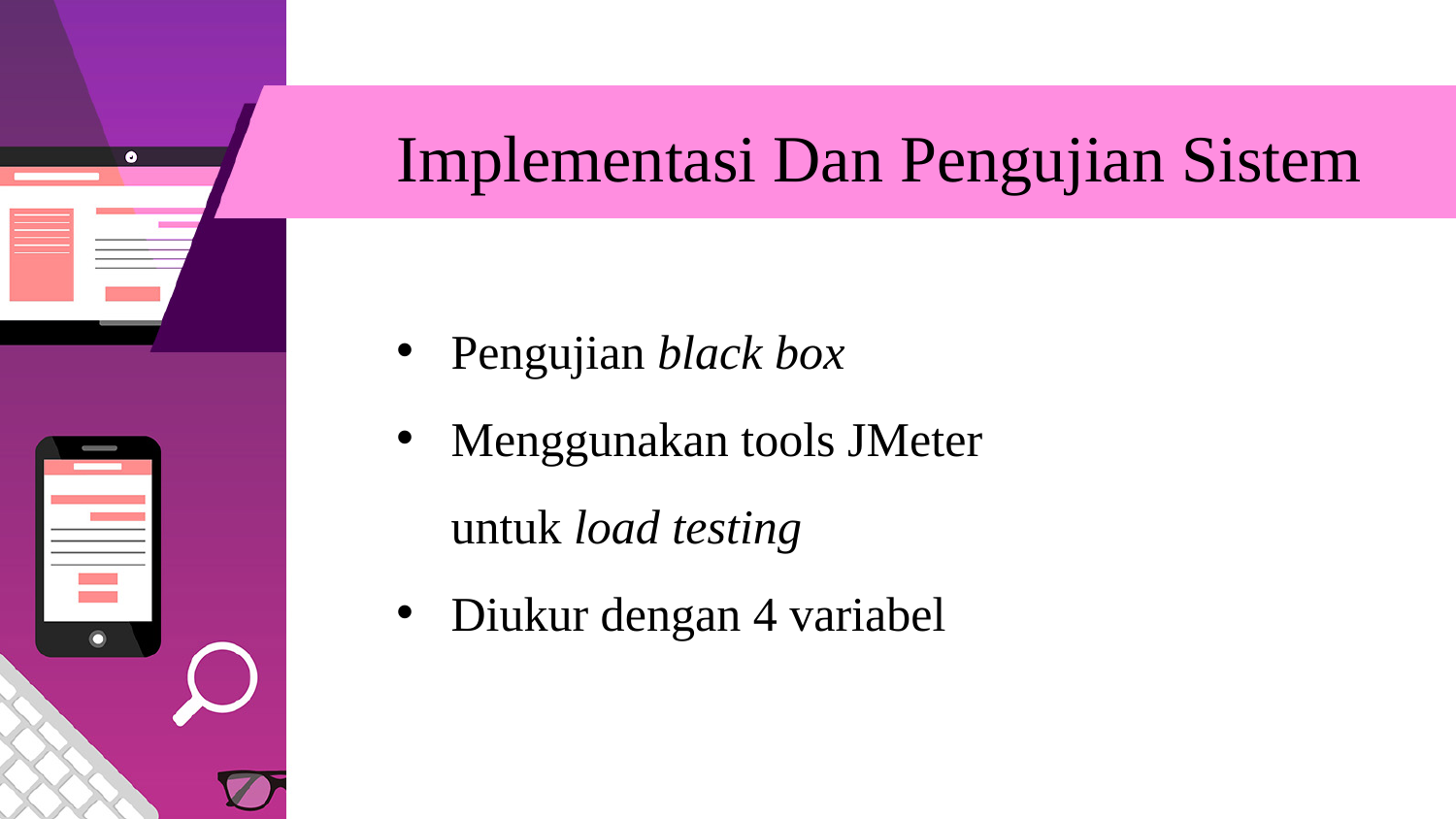

# Implementasi Dan Pengujian Sistem
Pengujian black box
Menggunakan tools JMeter untuk load testing
Diukur dengan 4 variabel